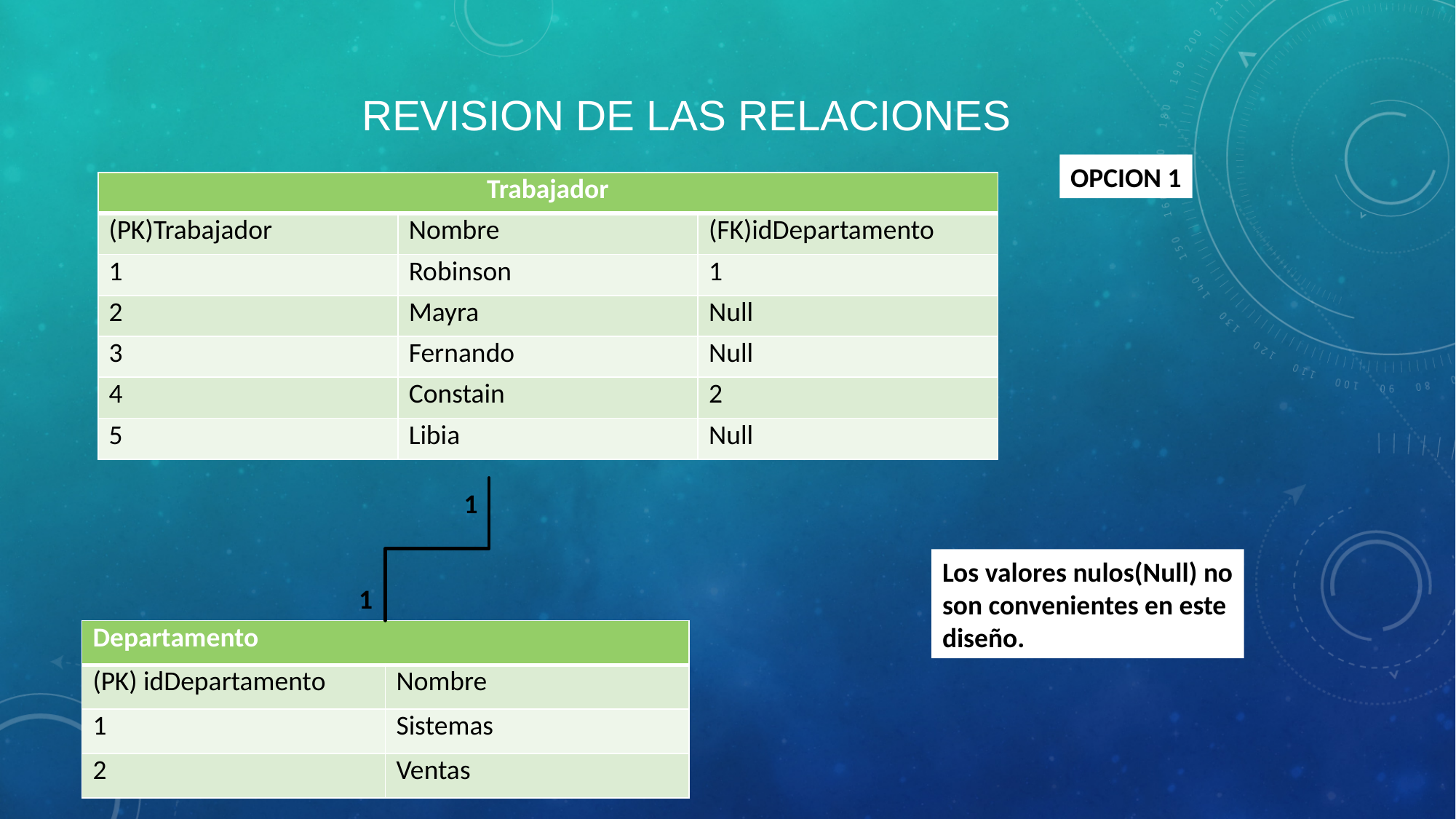

# REVISION DE LAS RELACIONES
OPCION 1
| Trabajador |  |  |
| --- | --- | --- |
| (PK)Trabajador | Nombre | (FK)idDepartamento |
| 1 | Robinson | 1 |
| 2 | Mayra | Null |
| 3 | Fernando | Null |
| 4 | Constain | 2 |
| 5 | Libia | Null |
1
Los valores nulos(Null) no
son convenientes en este
diseño.
1
| Departamento |  |
| --- | --- |
| (PK) idDepartamento | Nombre |
| 1 | Sistemas |
| 2 | Ventas |